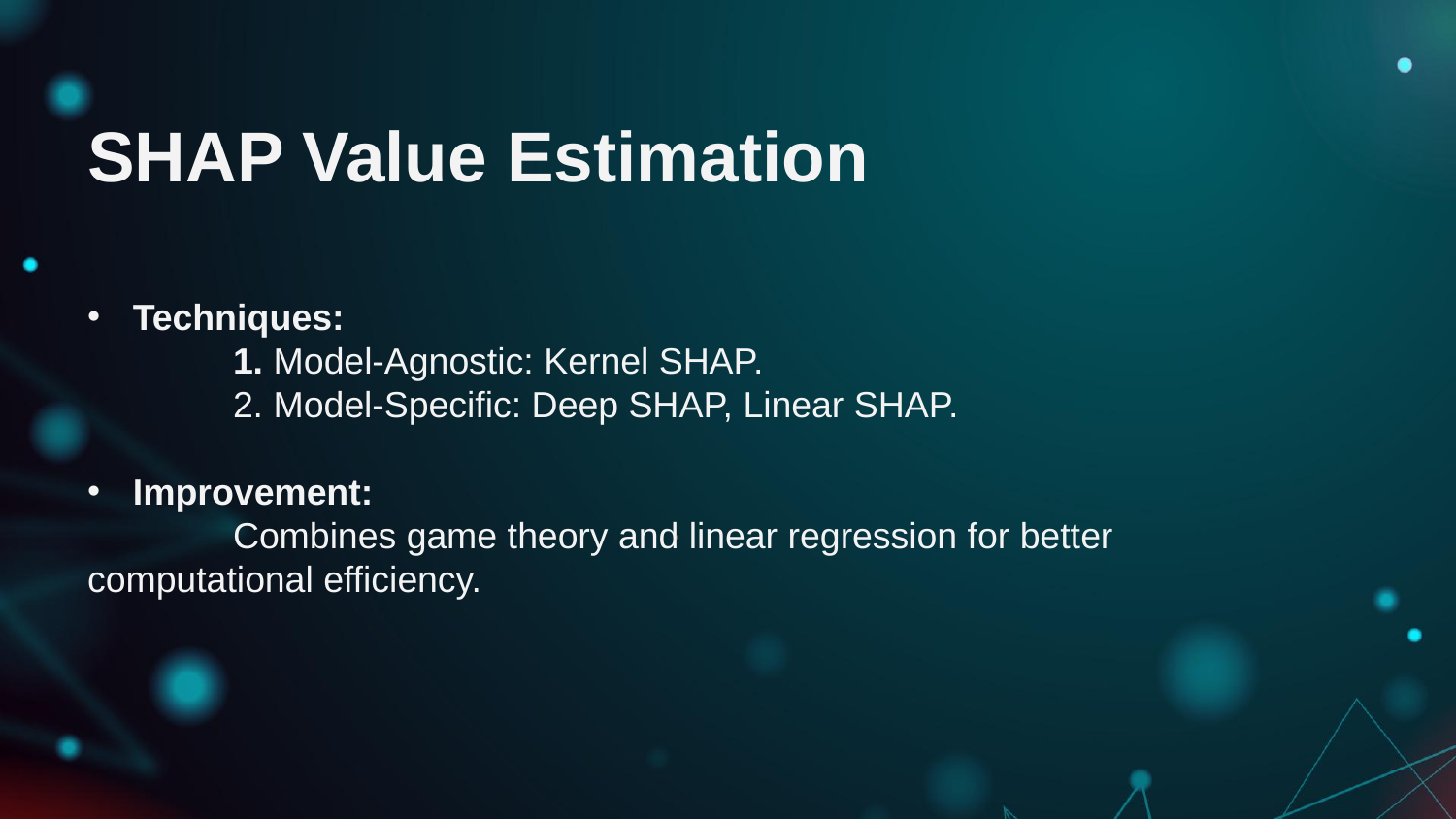

# SHAP Value Estimation
Techniques:
	1. Model-Agnostic: Kernel SHAP.
	2. Model-Specific: Deep SHAP, Linear SHAP.

Improvement:
	Combines game theory and linear regression for better computational efficiency.